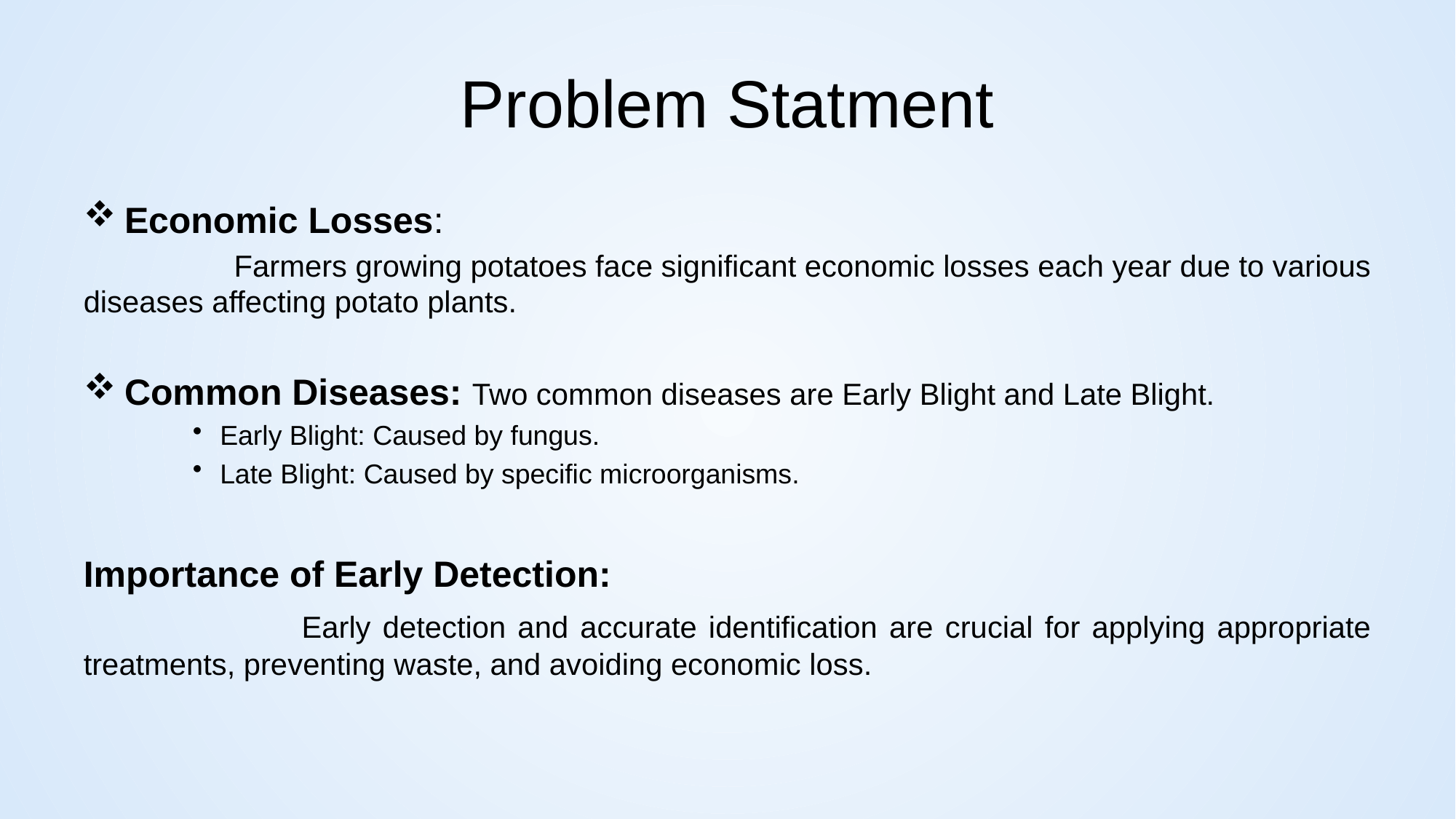

# Problem Statment
Economic Losses:
                  Farmers growing potatoes face significant economic losses each year due to various diseases affecting potato plants.

Common Diseases: Two common diseases are Early Blight and Late Blight.
Early Blight: Caused by fungus.
Late Blight: Caused by specific microorganisms.

Importance of Early Detection:
                Early detection and accurate identification are crucial for applying appropriate treatments, preventing waste, and avoiding economic loss.